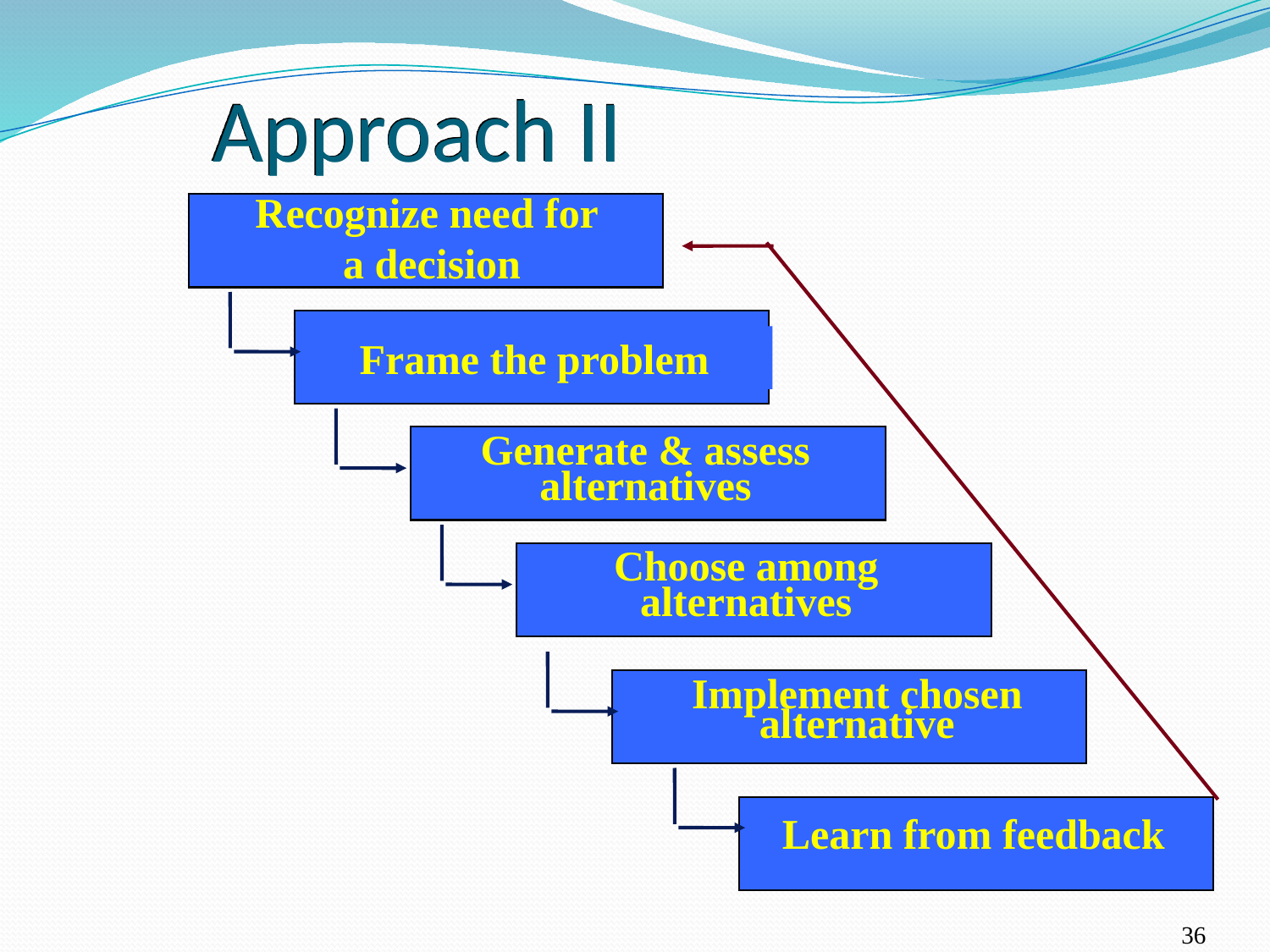

# Approach II
Recognize need for
a decision

Frame the problem

Generate & assess alternatives

Choose among alternatives

Implement chosen
alternative

Learn from feedback
36